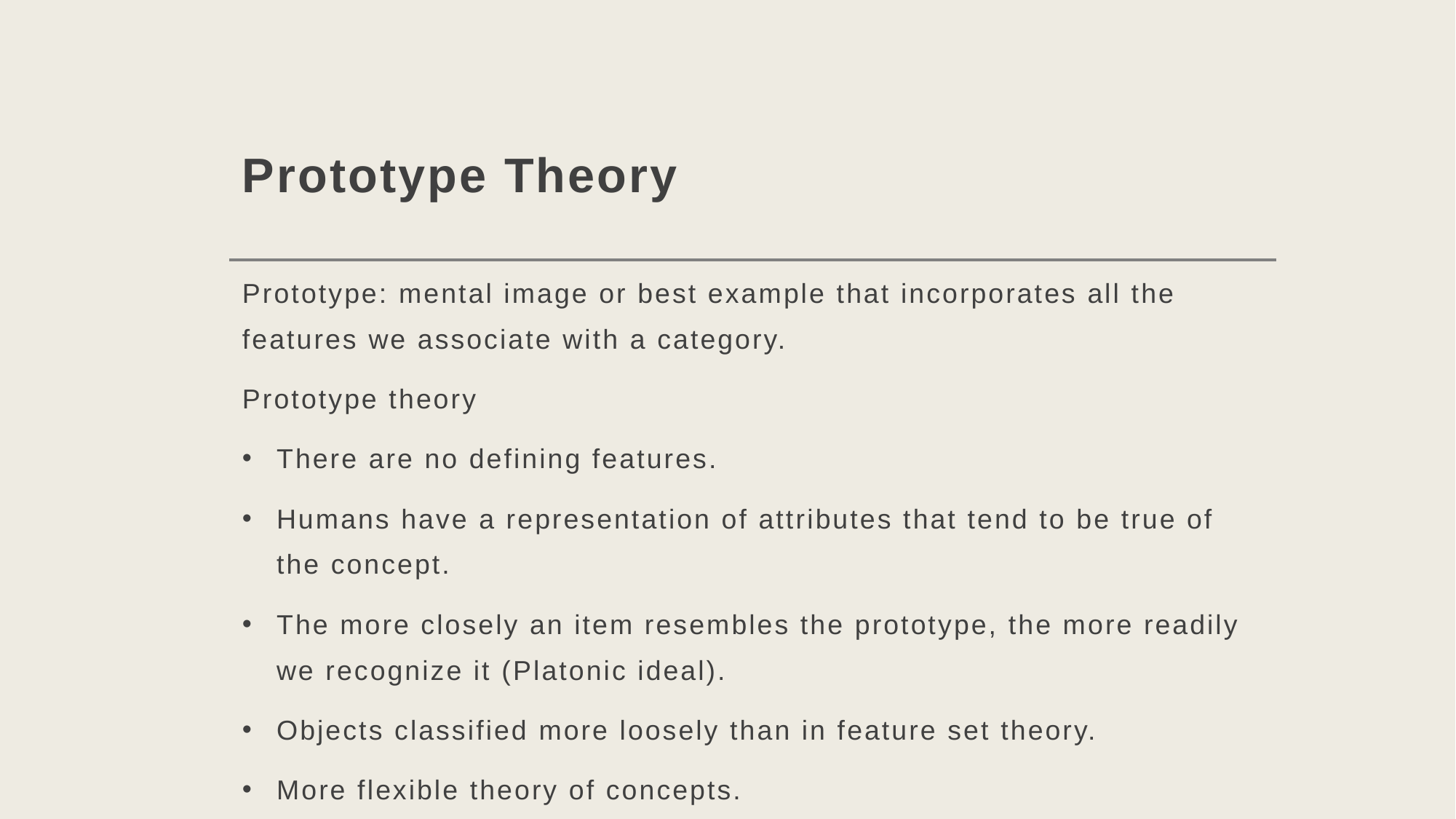

# Prototype Theory
Prototype: mental image or best example that incorporates all the features we associate with a category.
Prototype theory
There are no defining features.
Humans have a representation of attributes that tend to be true of the concept.
The more closely an item resembles the prototype, the more readily we recognize it (Platonic ideal).
Objects classified more loosely than in feature set theory.
More flexible theory of concepts.